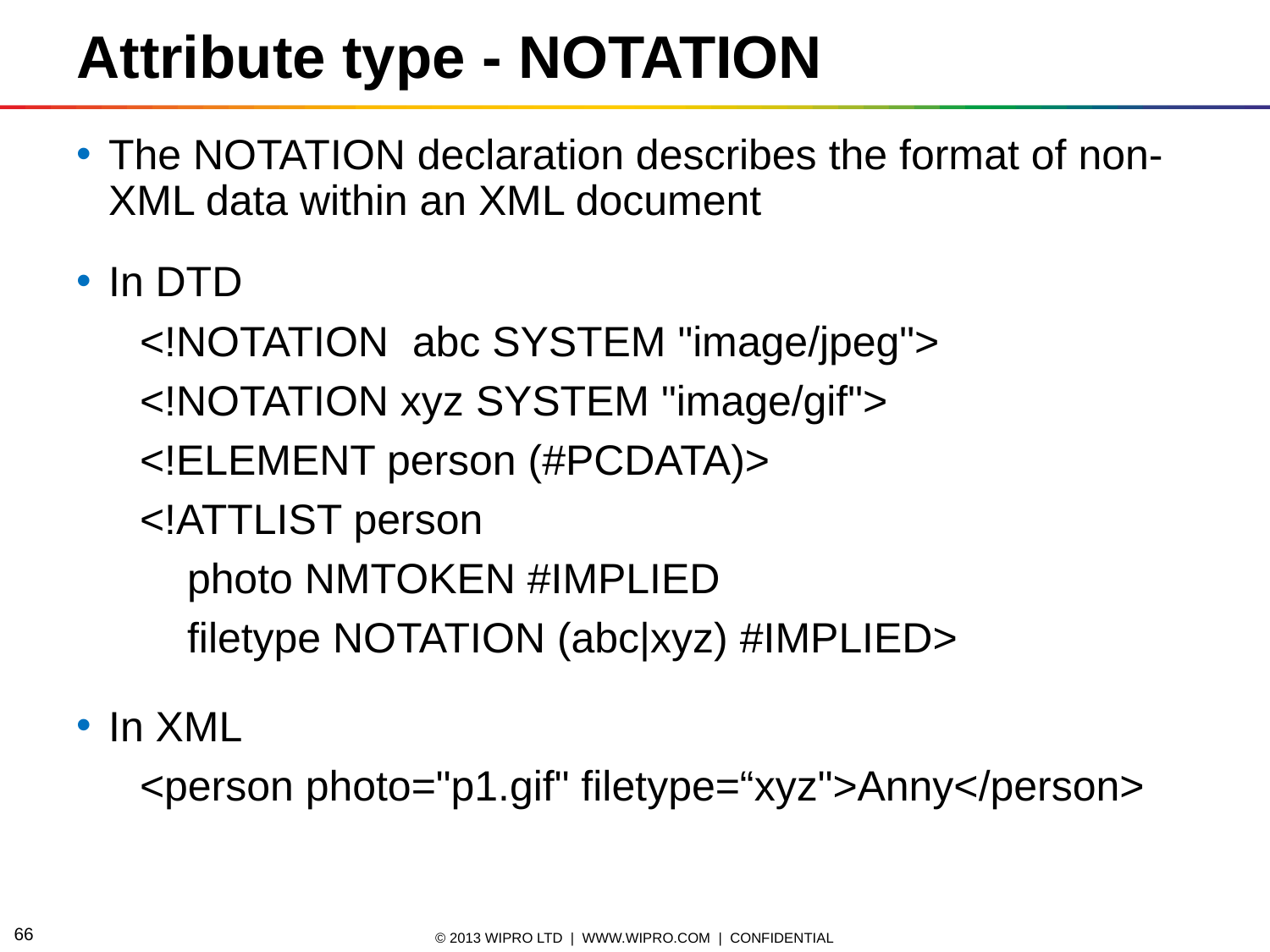

Attribute type - NOTATION
The NOTATION declaration describes the format of non-XML data within an XML document

In DTD
<!NOTATION  abc SYSTEM "image/jpeg">
<!NOTATION xyz SYSTEM "image/gif">
<!ELEMENT person (#PCDATA)>
<!ATTLIST person
    photo NMTOKEN #IMPLIED
    filetype NOTATION (abc|xyz) #IMPLIED>

In XML
<person photo="p1.gif" filetype=“xyz">Anny</person>